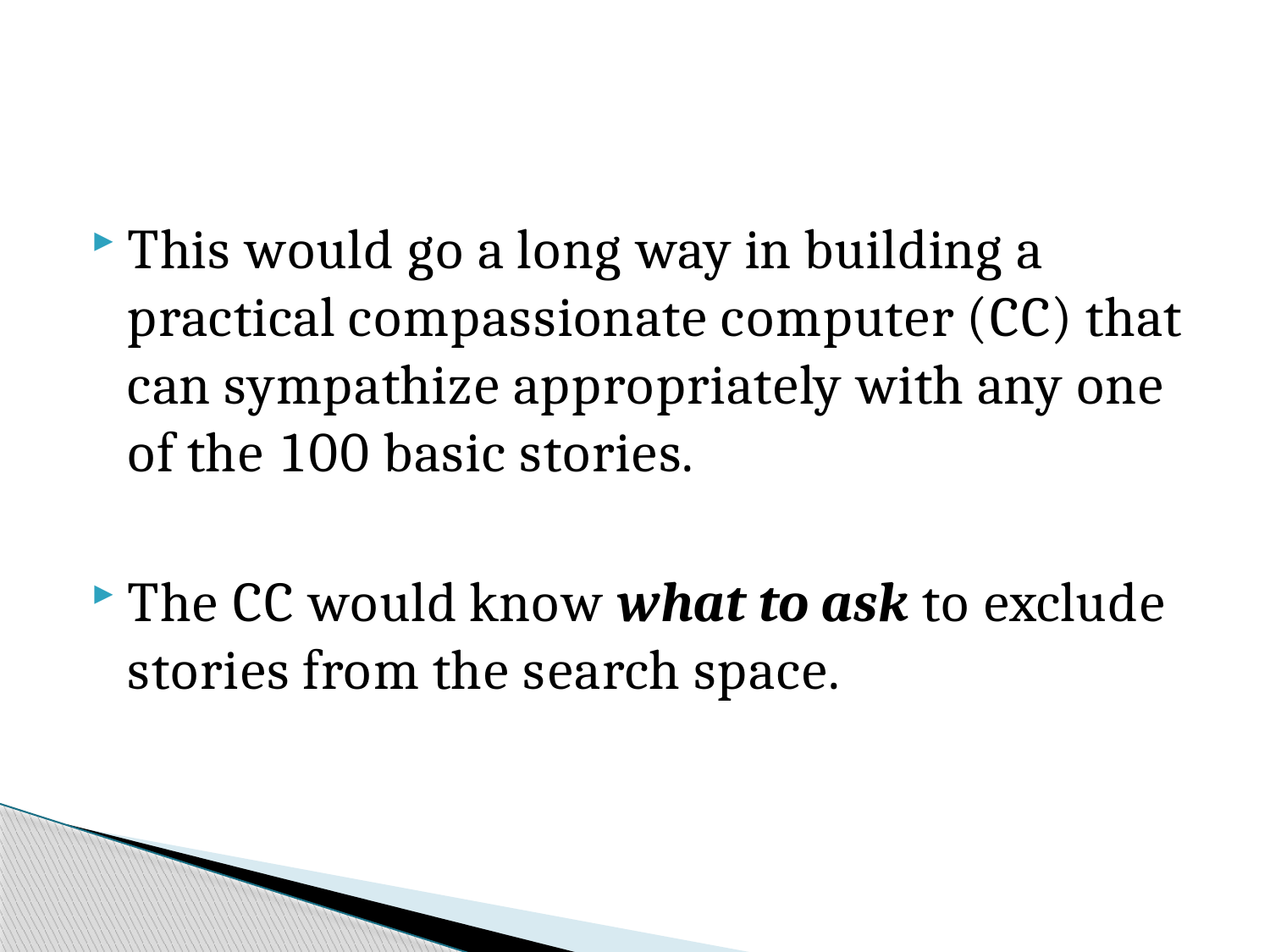

#
This would go a long way in building a practical compassionate computer (CC) that can sympathize appropriately with any one of the 100 basic stories.

The CC would know what to ask to exclude stories from the search space.